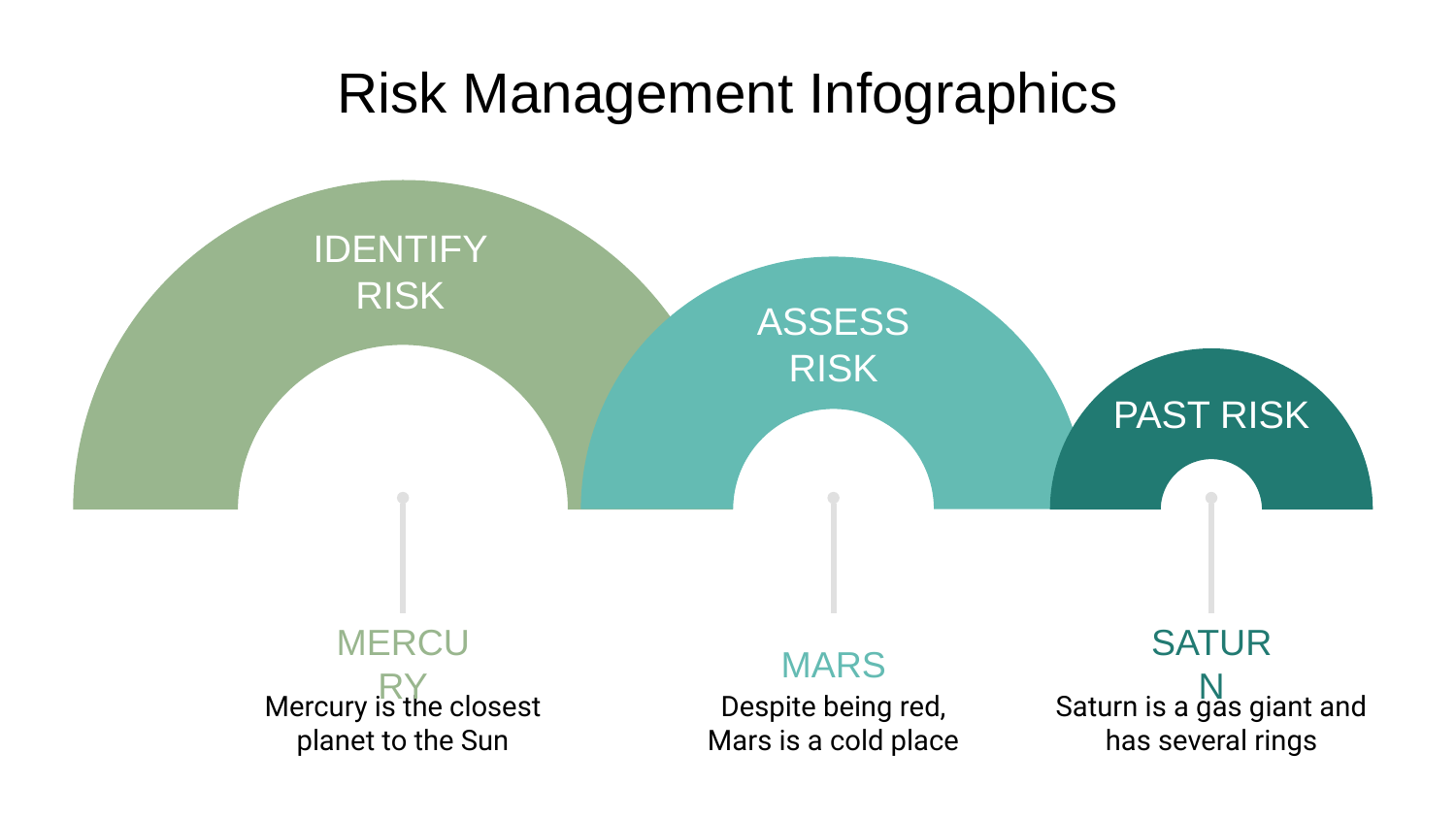

# Risk Management Infographics

IDENTIFY RISK

ASSESS RISK

PAST RISK
MERCURY
Mercury is the closest planet to the Sun
MARS
Despite being red,
Mars is a cold place
SATURN
Saturn is a gas giant and has several rings